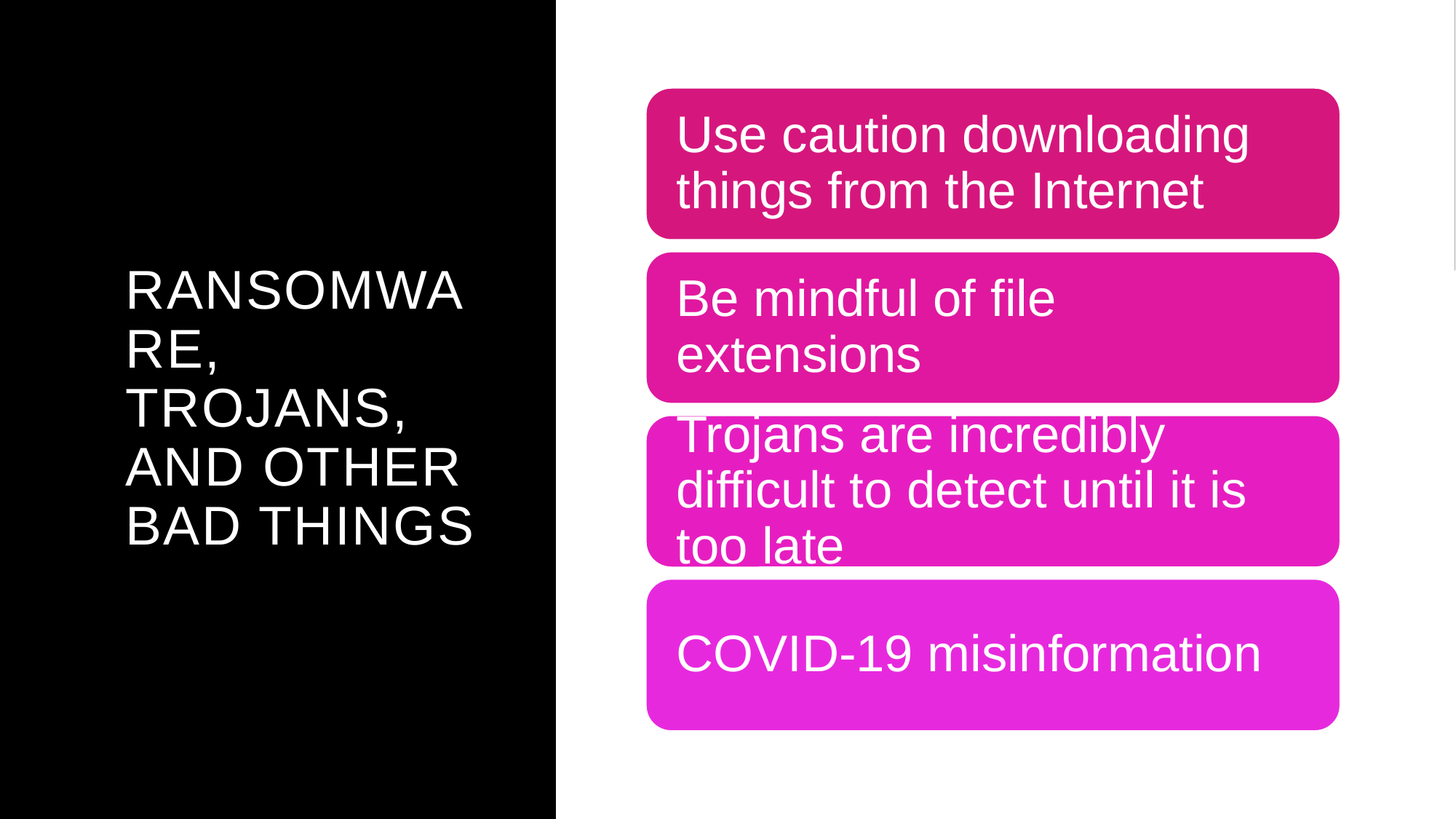

# Ransomware, Trojans, and other bad things
Use caution downloading things from the Internet
Be mindful of file extensions
Trojans are incredibly difficult to detect until it is too late
COVID-19 misinformation